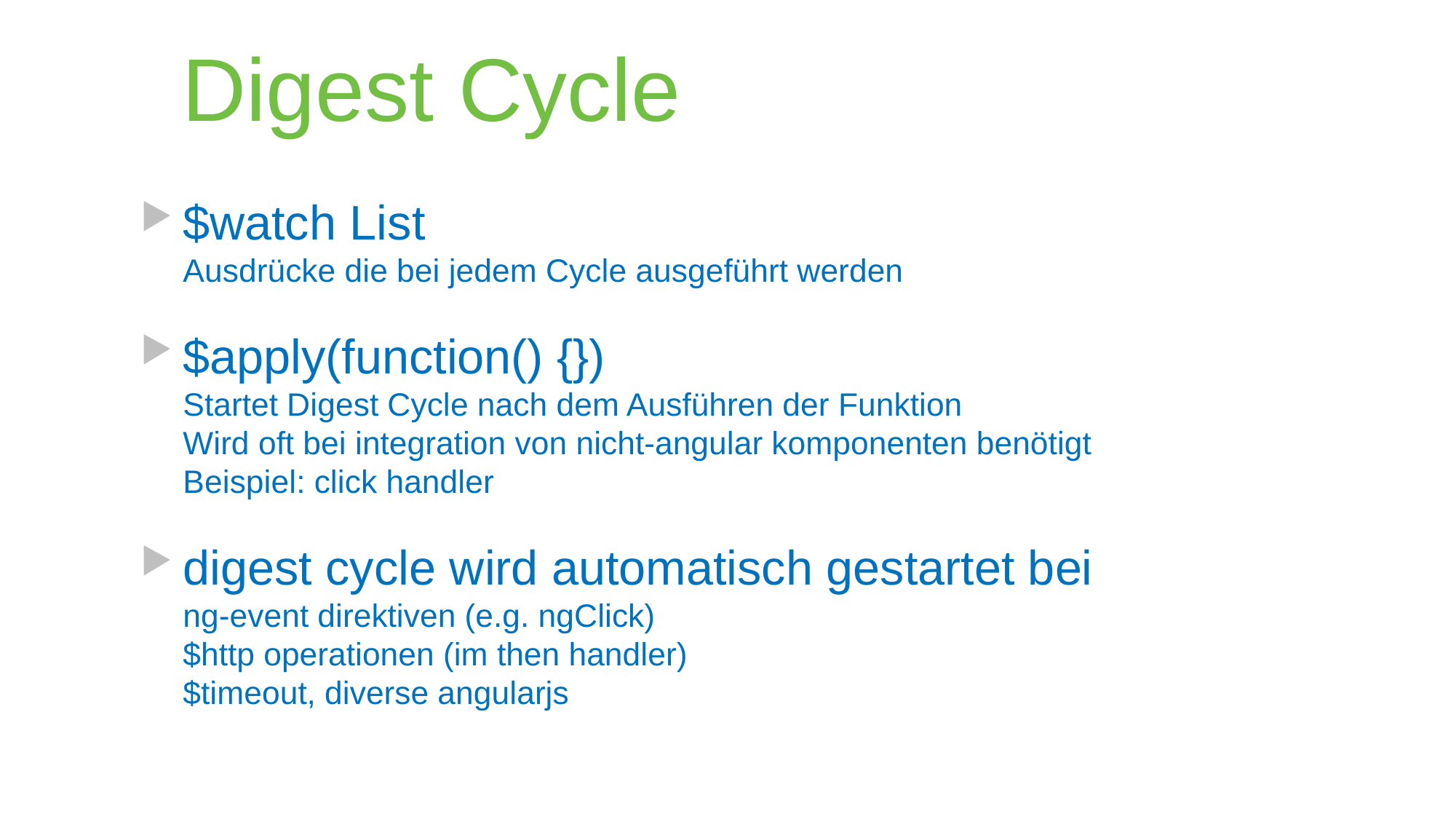

# Digest Cycle
$watch List
Ausdrücke die bei jedem Cycle ausgeführt werden
$apply(function() {})
Startet Digest Cycle nach dem Ausführen der Funktion
Wird oft bei integration von nicht-angular komponenten benötigt
Beispiel: click handler
digest cycle wird automatisch gestartet bei
ng-event direktiven (e.g. ngClick)
$http operationen (im then handler)
$timeout, diverse angularjs